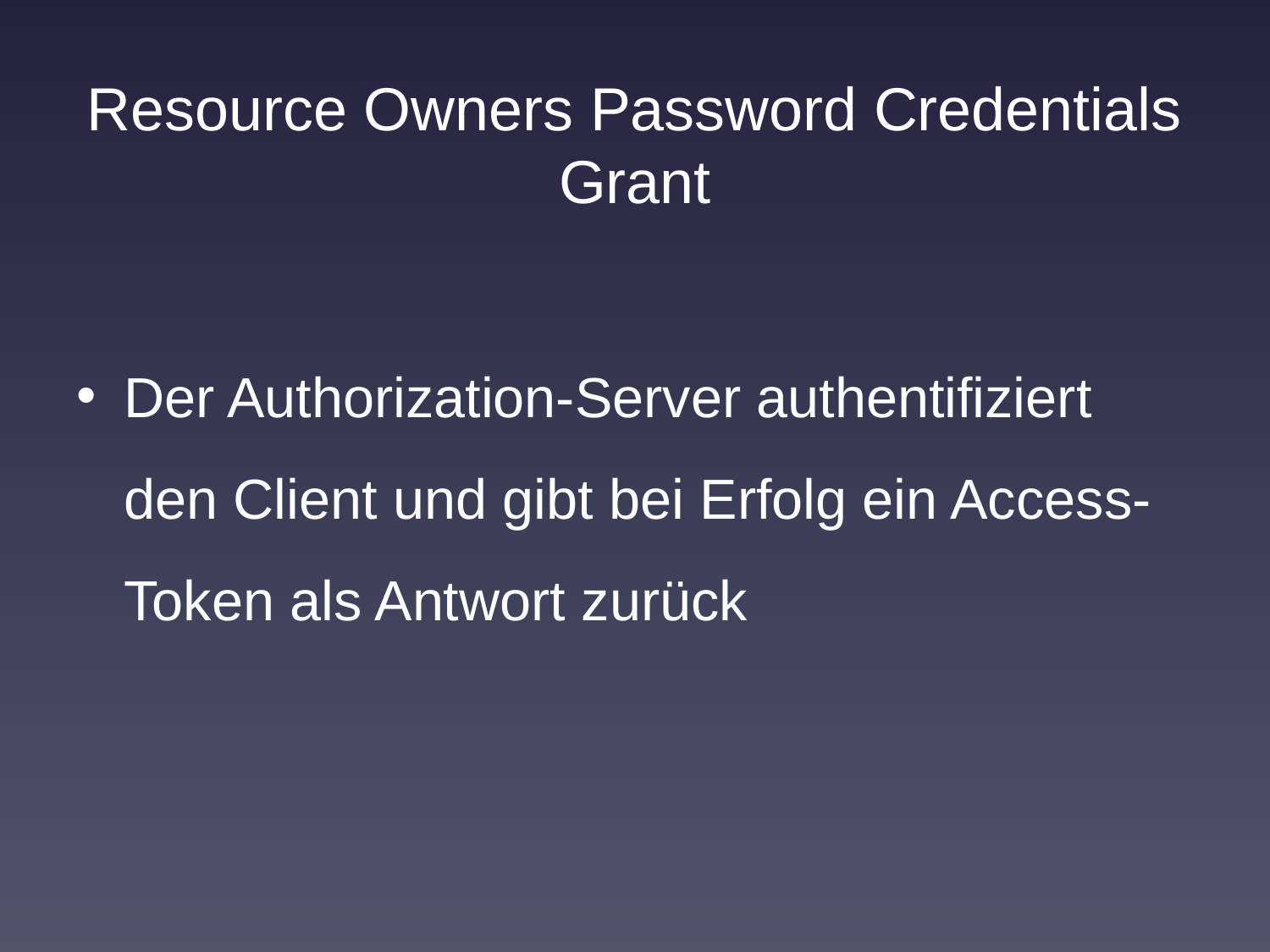

# Resource Owners Password Credentials Grant
Der Authorization-Server authentifiziert den Client und gibt bei Erfolg ein Access-Token als Antwort zurück